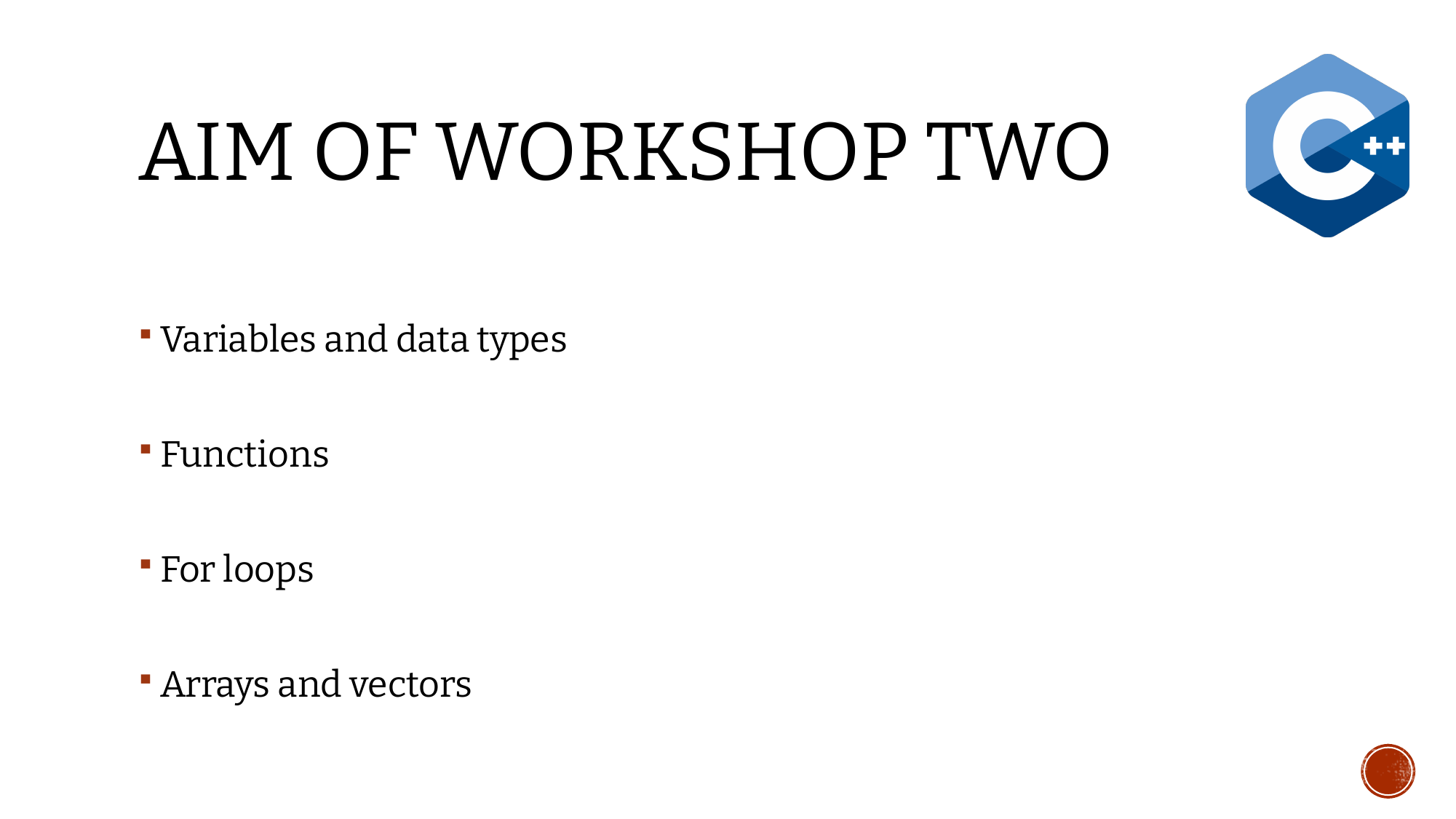

# AIM of workshop Two

Variables and data types

Functions

For loops

Arrays and vectors